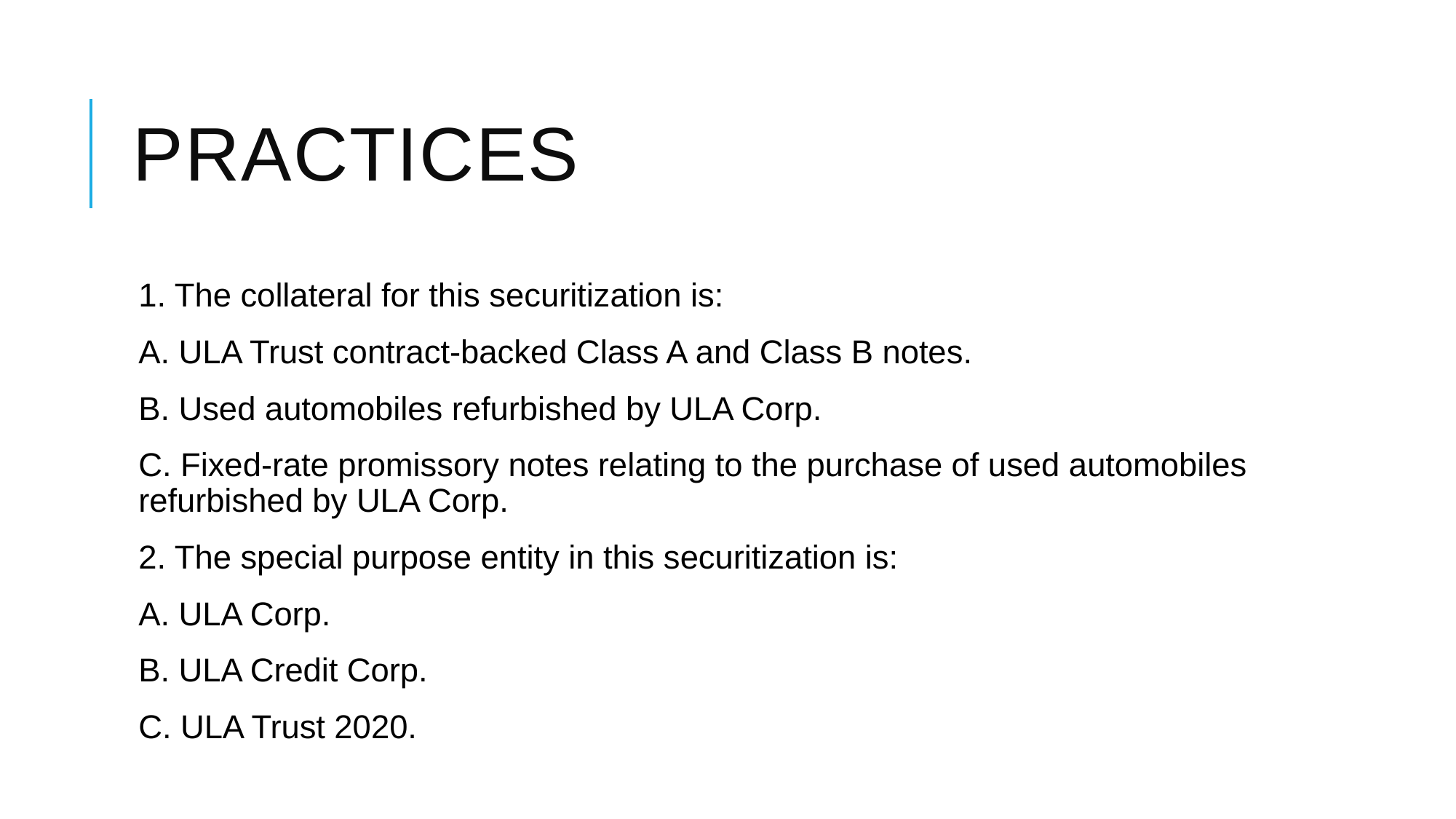

# practices
1. The collateral for this securitization is:
A. ULA Trust contract-backed Class A and Class B notes.
B. Used automobiles refurbished by ULA Corp.
C. Fixed-rate promissory notes relating to the purchase of used automobiles refurbished by ULA Corp.
2. The special purpose entity in this securitization is:
A. ULA Corp.
B. ULA Credit Corp.
C. ULA Trust 2020.